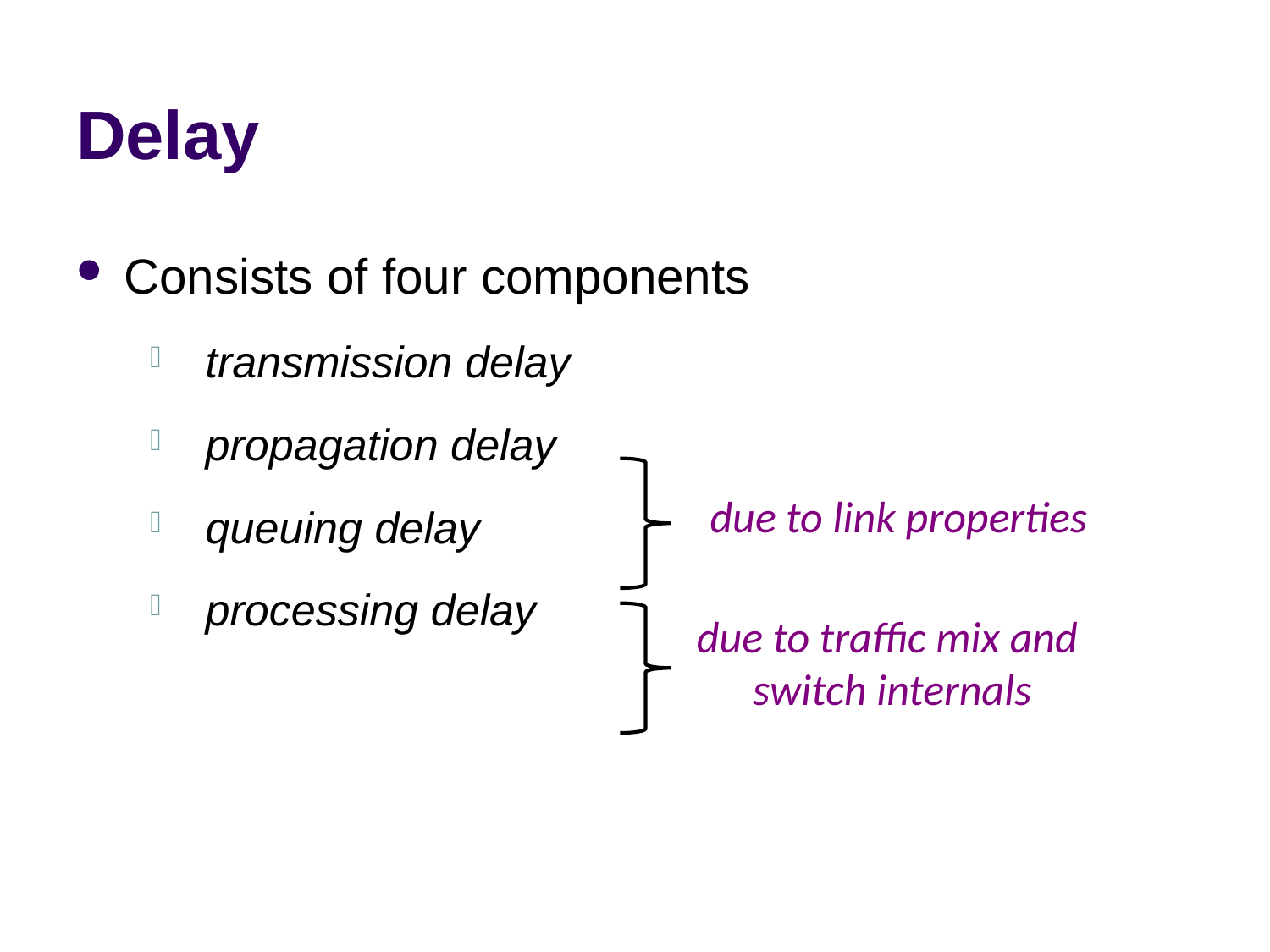

# Delay
Consists of four components
transmission delay
propagation delay
queuing delay
processing delay

due to link properties
due to traffic mix and
switch internals